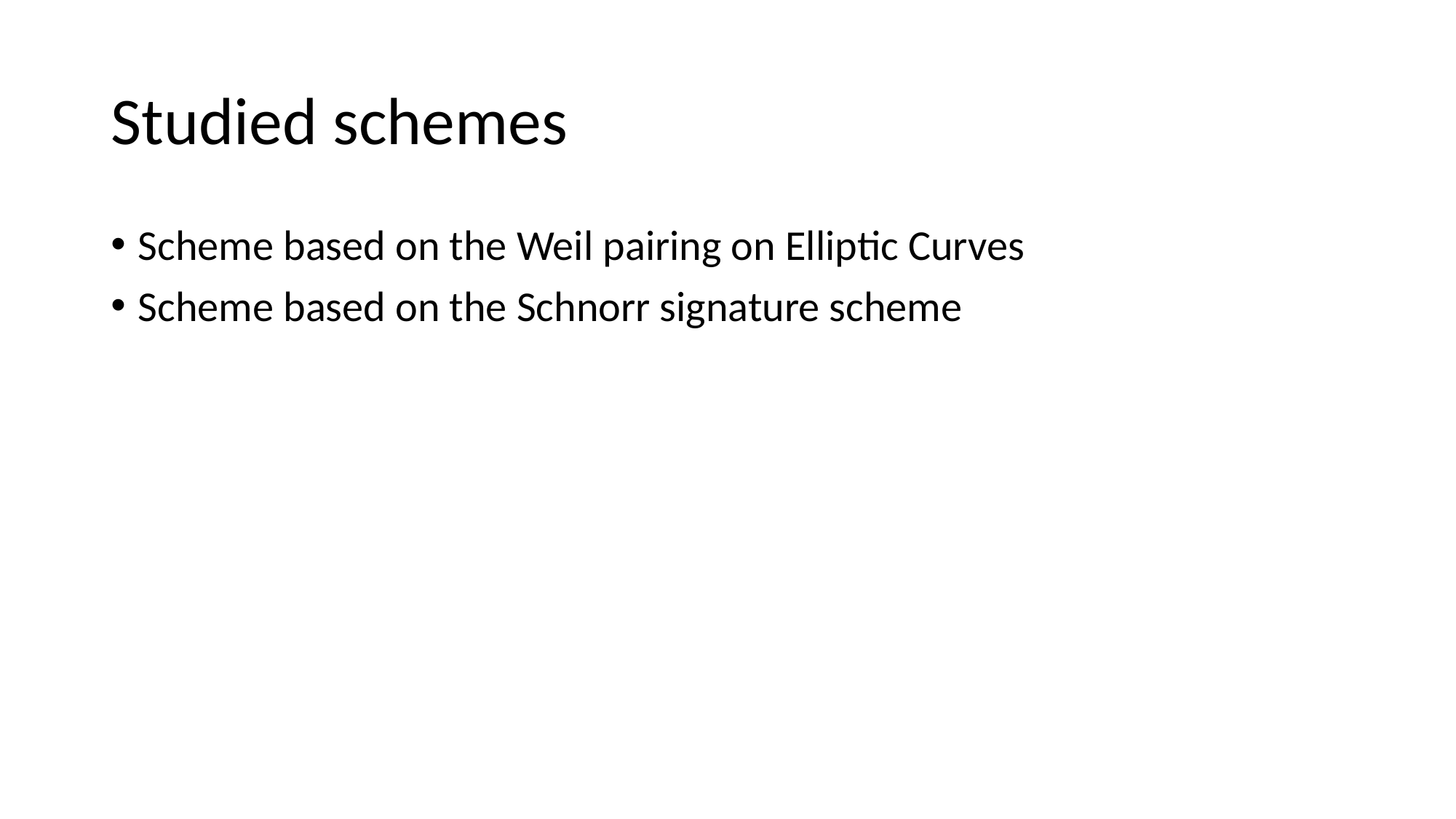

# Studied schemes
Scheme based on the Weil pairing on Elliptic Curves
Scheme based on the Schnorr signature scheme